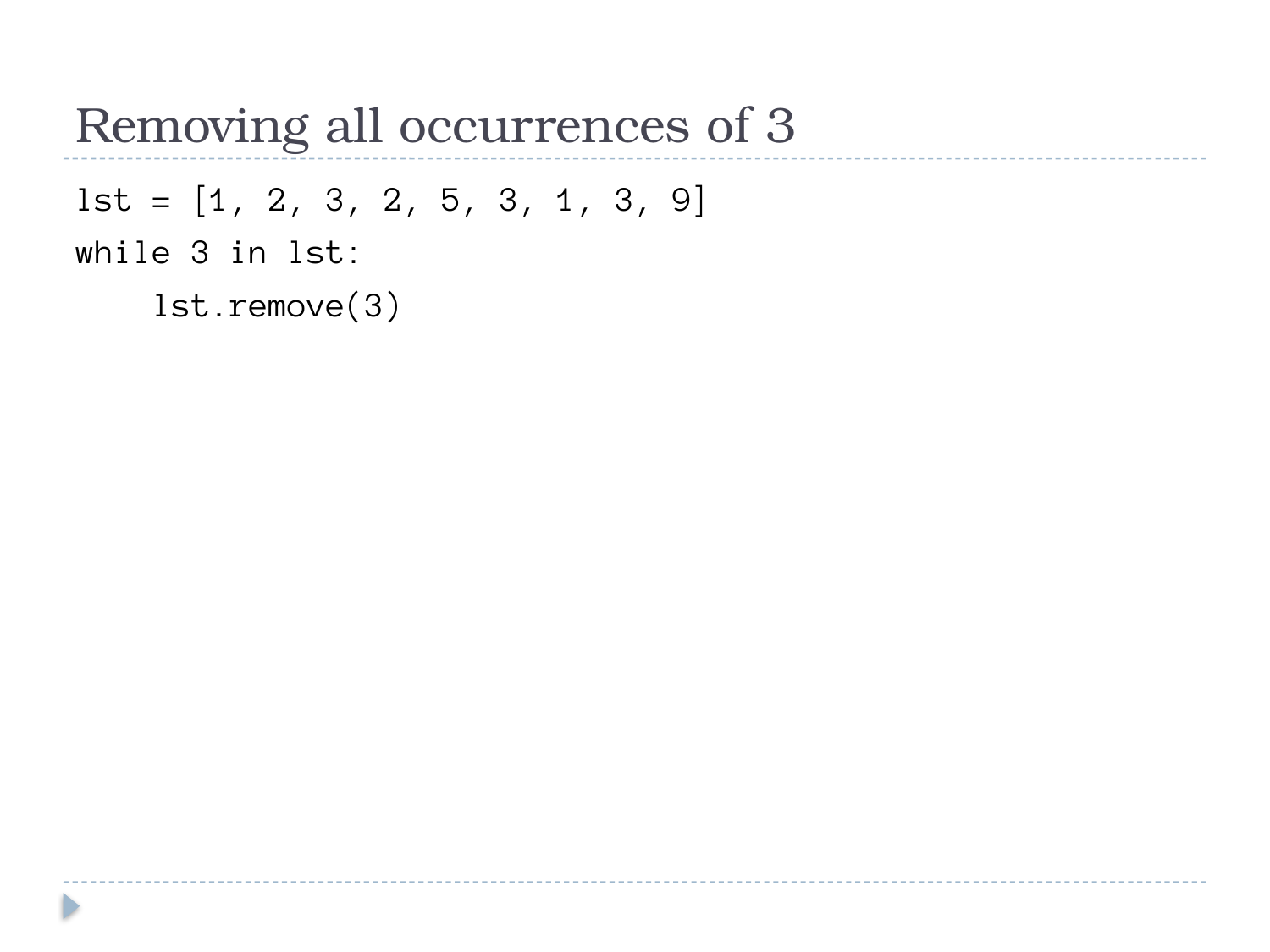

# Removing all occurrences of 3
lst = [1, 2, 3, 2, 5, 3, 1, 3, 9]
while 3 in lst:
    lst.remove(3)